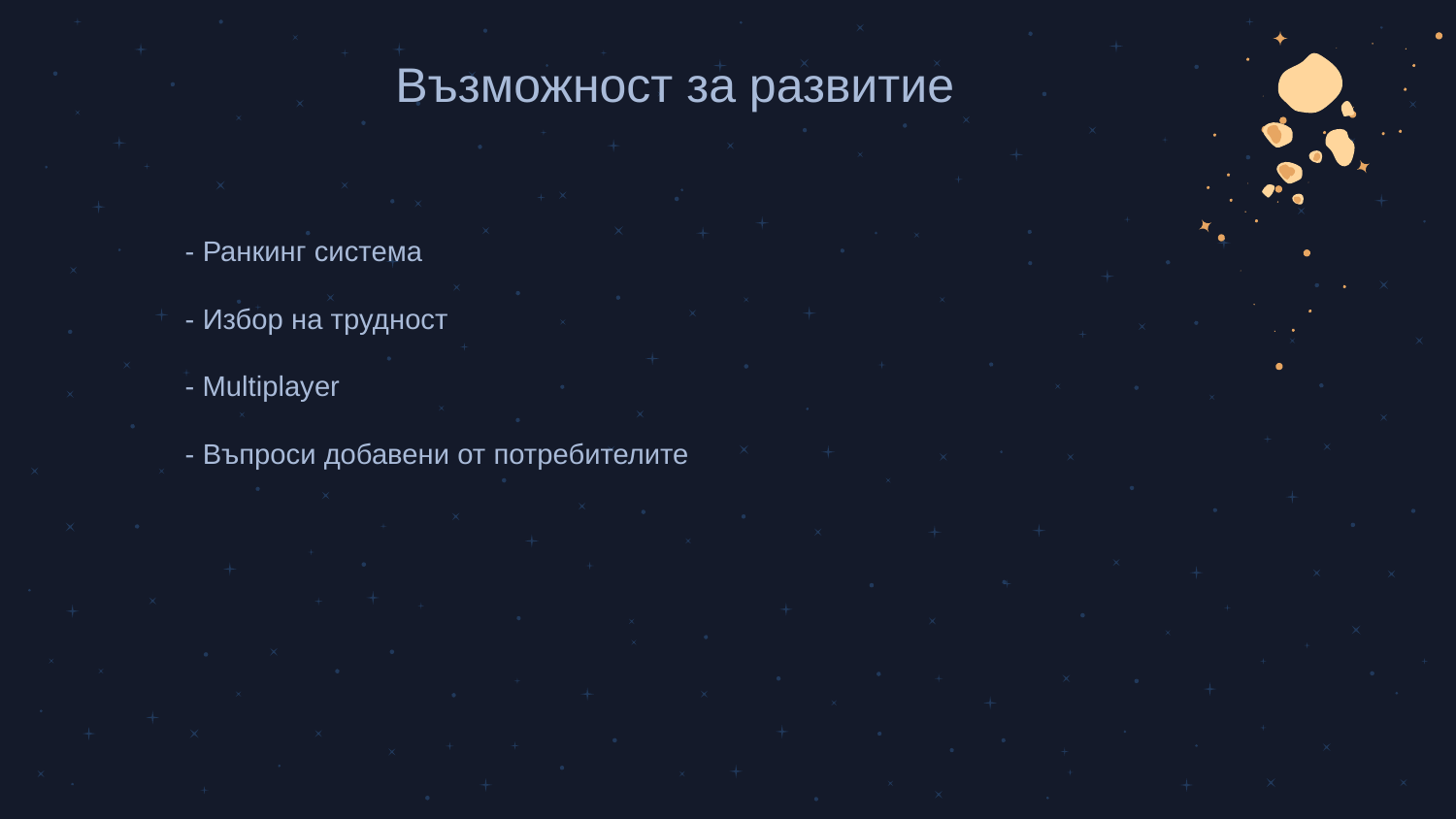

Възможност за развитие
- Ранкинг система

- Избор на трудност

- Multiplayer

- Въпроси добавени от потребителите